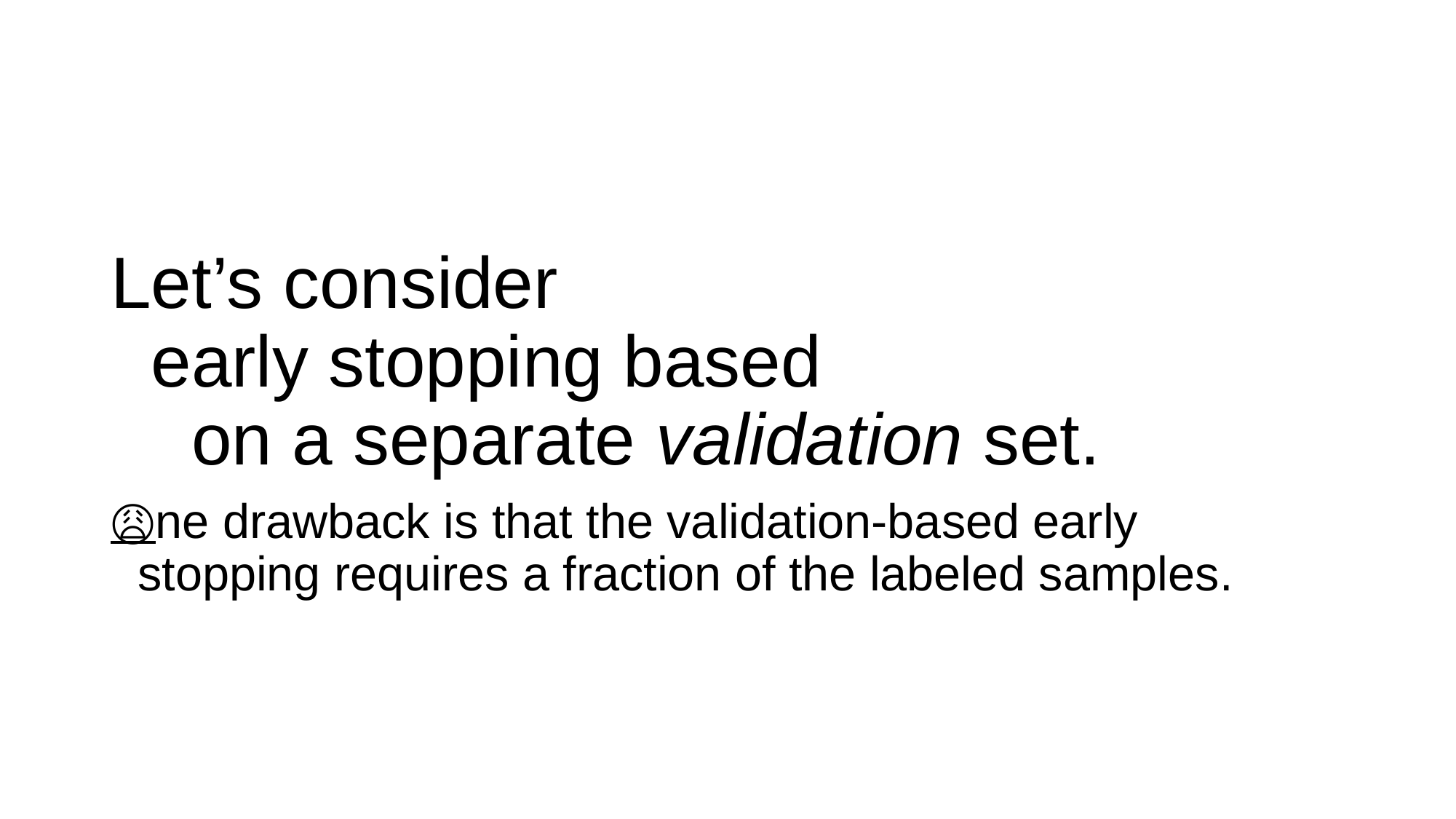

Let’s consider
  early stopping based
    on a separate validation set.
😩ne drawback is that the validation-based early
  stopping requires a fraction of the labeled samples.